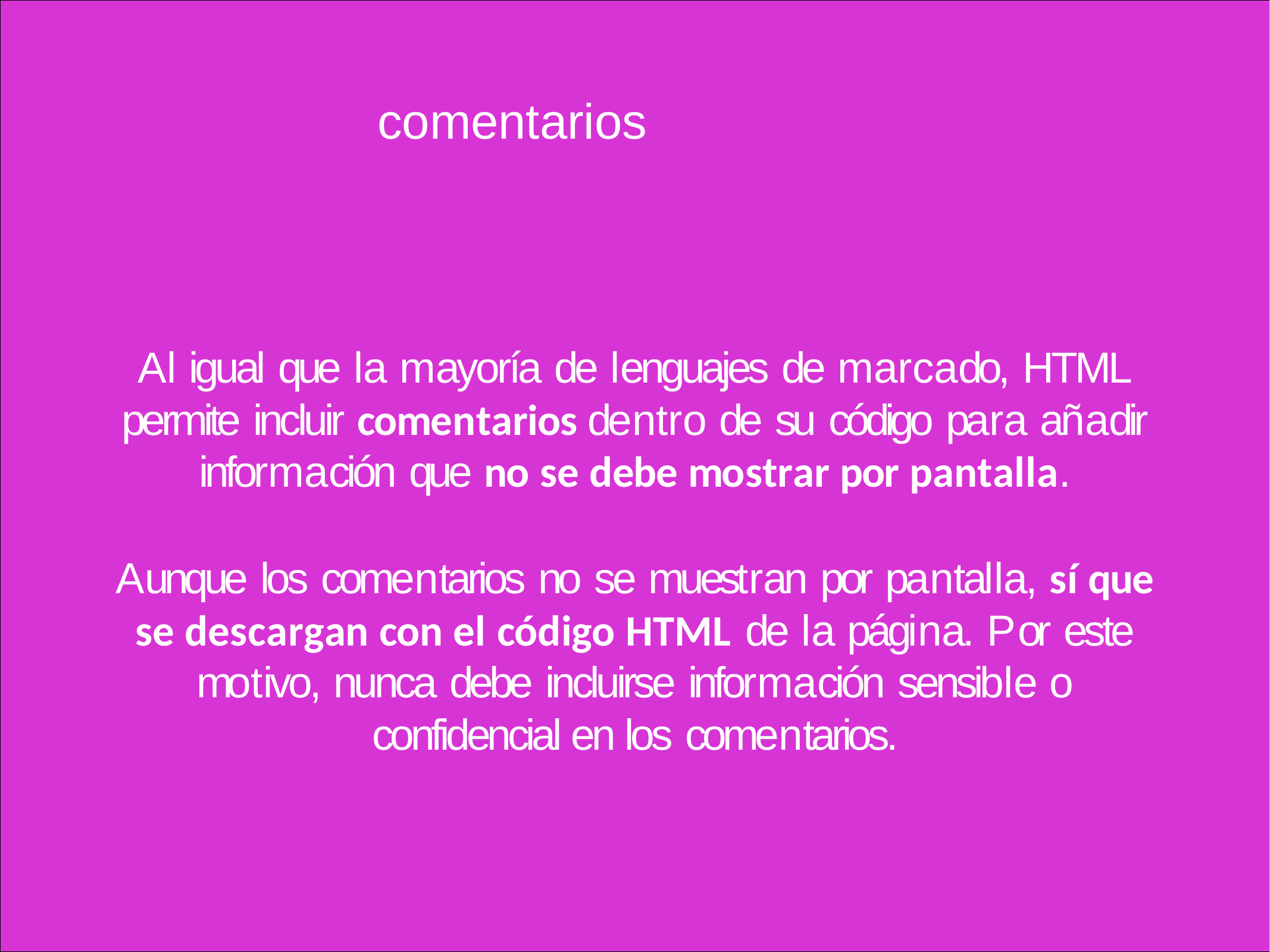

# comentarios
Al igual que la mayoría de lenguajes de marcado, HTML permite incluir comentarios dentro de su código para añadir información que no se debe mostrar por pantalla.

Aunque los comentarios no se muestran por pantalla, sí que se descargan con el código HTML de la página. Por este motivo, nunca debe incluirse información sensible o confidencial en los comentarios.